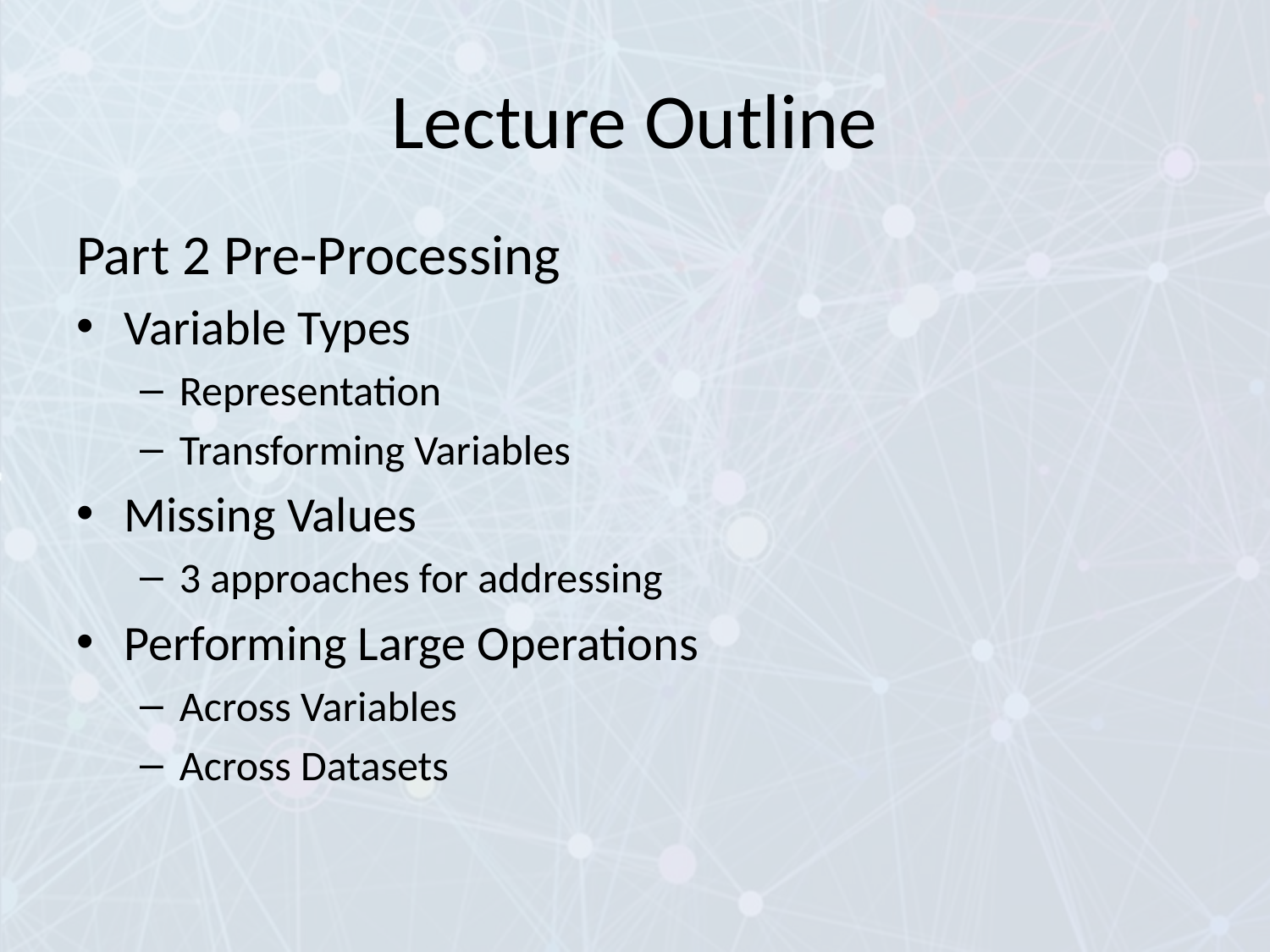

# Lecture Outline
Part 2 Pre-Processing
Variable Types
Representation
Transforming Variables
Missing Values
3 approaches for addressing
Performing Large Operations
Across Variables
Across Datasets